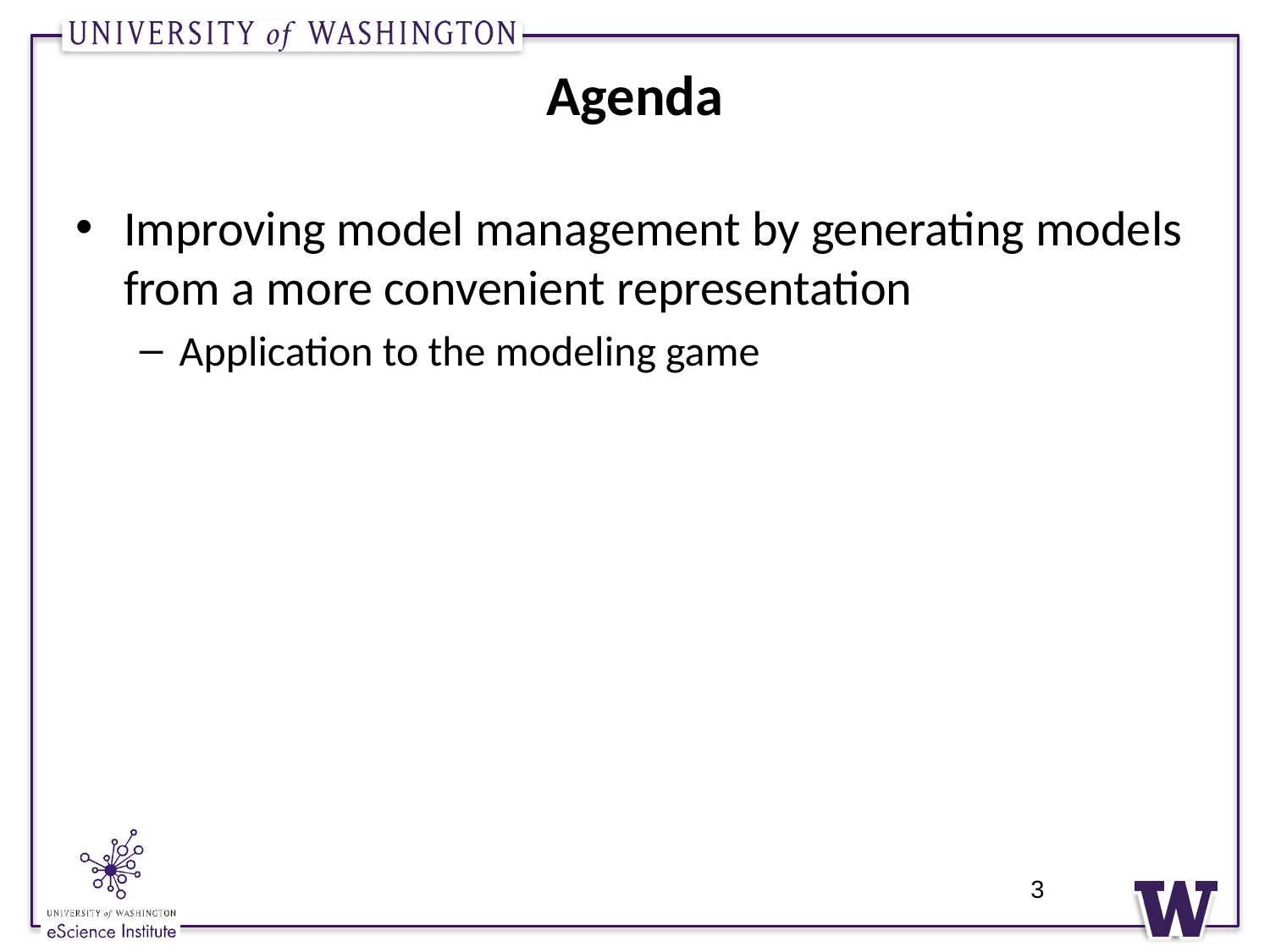

# Agenda
Improving model management by generating models from a more convenient representation
Application to the modeling game
3